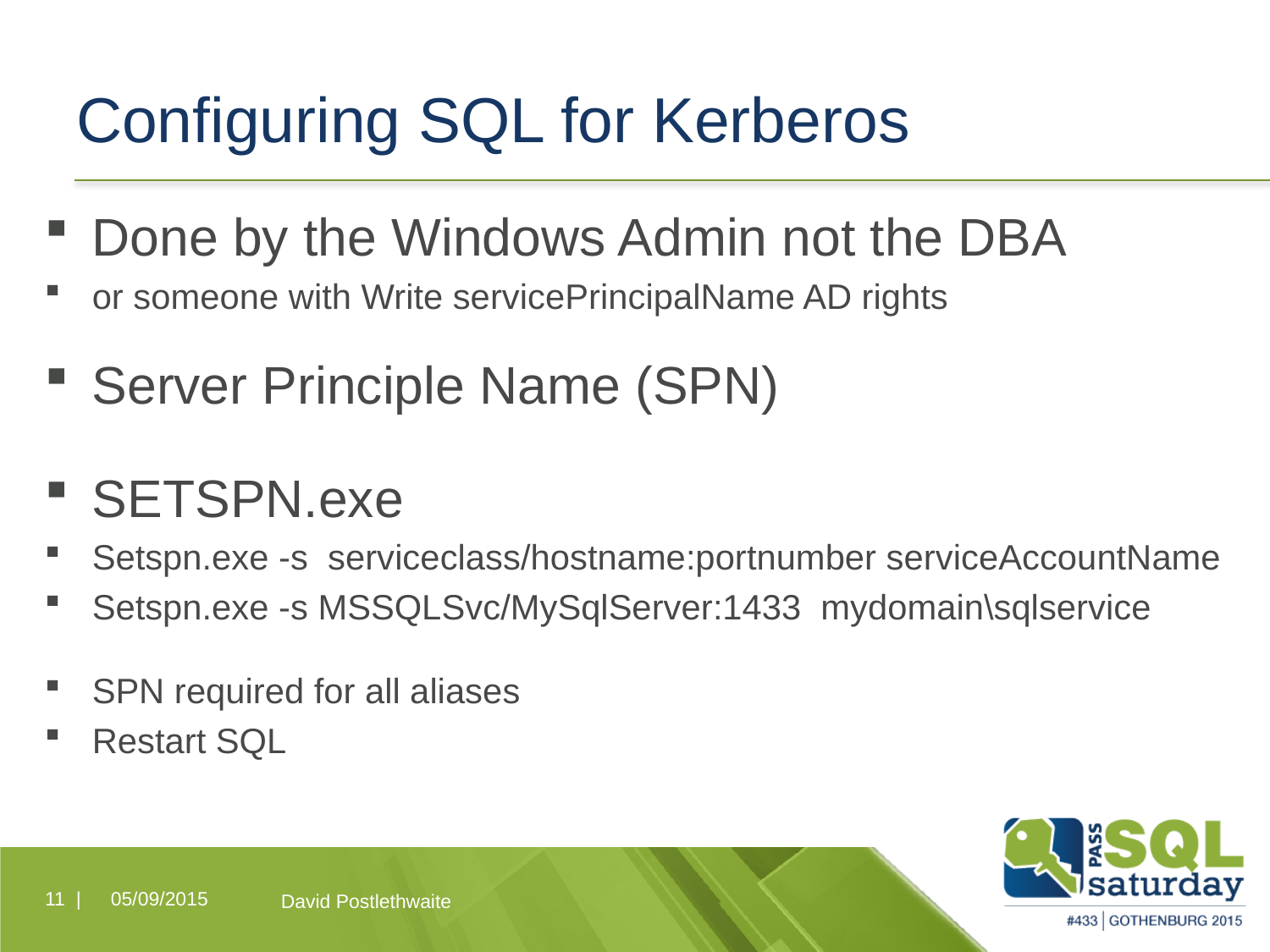

# Configuring SQL for Kerberos
Done by the Windows Admin not the DBA
or someone with Write servicePrincipalName AD rights

Server Principle Name (SPN)

SETSPN.exe
Setspn.exe -s  serviceclass/hostname:portnumber serviceAccountName
Setspn.exe -s MSSQLSvc/MySqlServer:1433  mydomain\sqlservice

SPN required for all aliases
Restart SQL
11  |
05/09/2015
David Postlethwaite